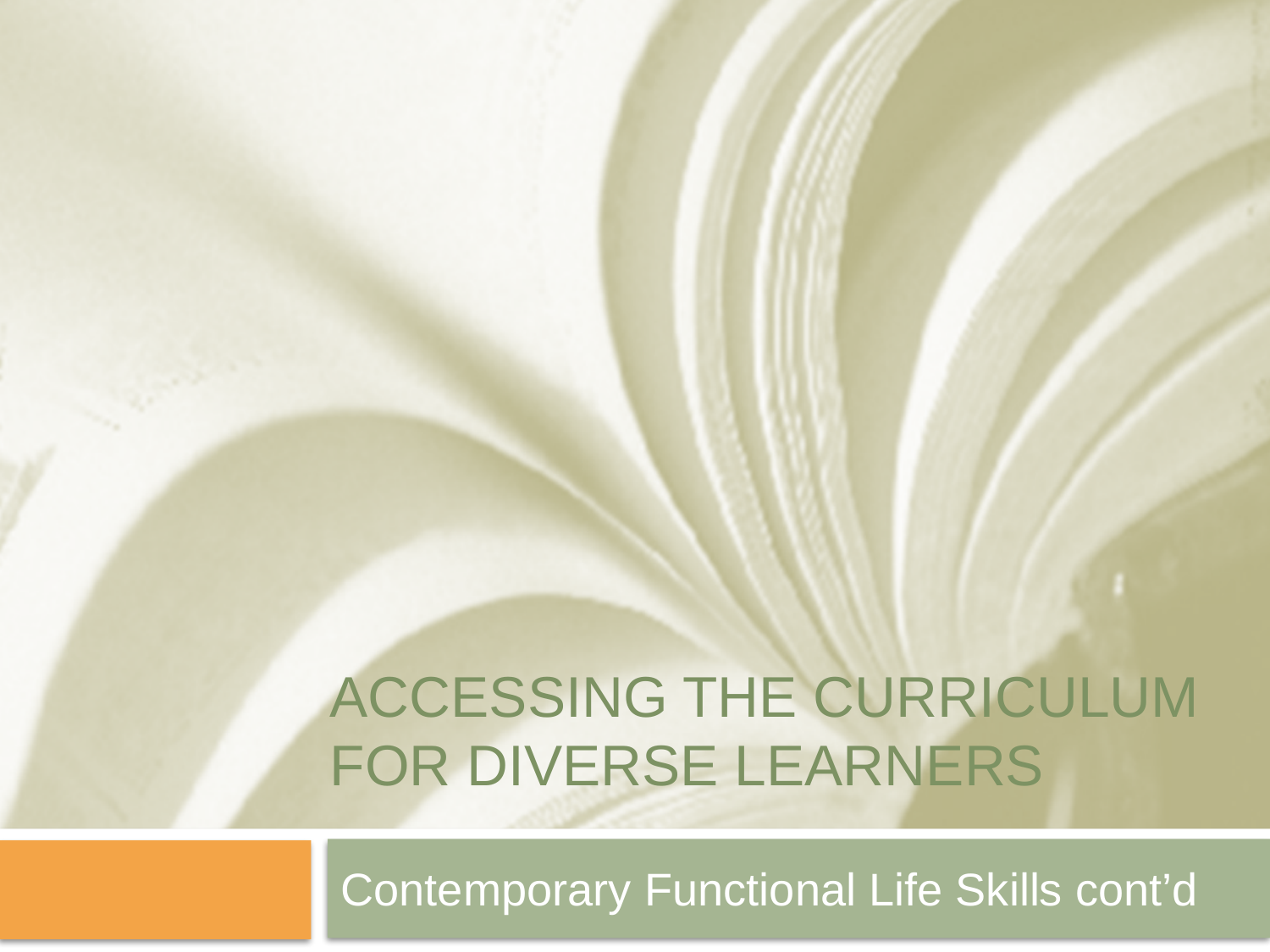

# Accessing the curriculum for diverse Learners
Contemporary Functional Life Skills cont’d